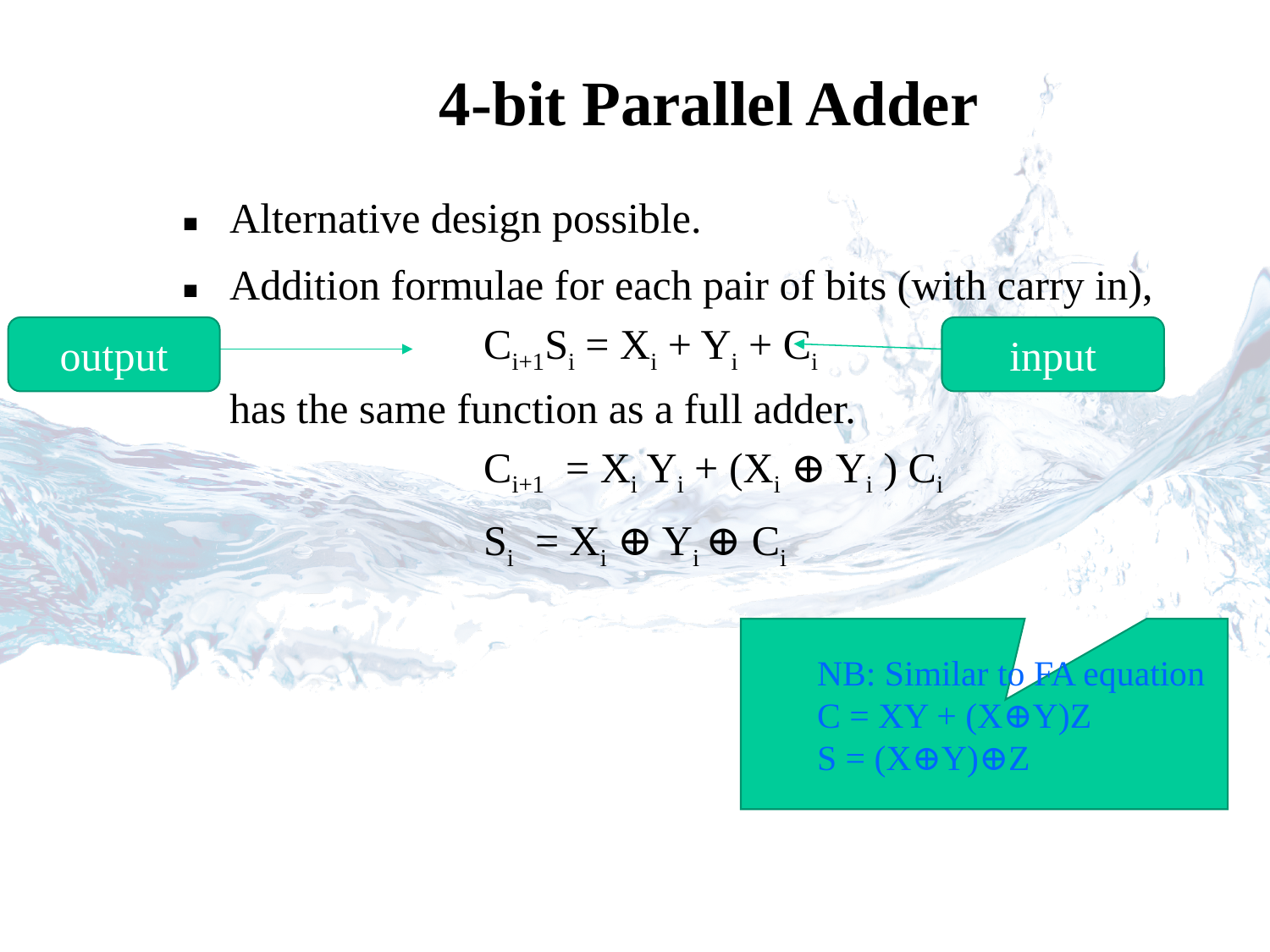

# 4-bit Parallel Adder
Alternative design possible.
Addition formulae for each pair of bits (with carry in),
			Ci+1Si = Xi + Yi + Ci
	has the same function as a full adder.
			Ci+1  = Xi Yi + (Xi ⊕ Yi ) Ci
			Si  = Xi ⊕ Yi ⊕ Ci
output
input
NB: Similar to FA equation
C = XY + (X⊕Y)Z
S = (X⊕Y)⊕Z